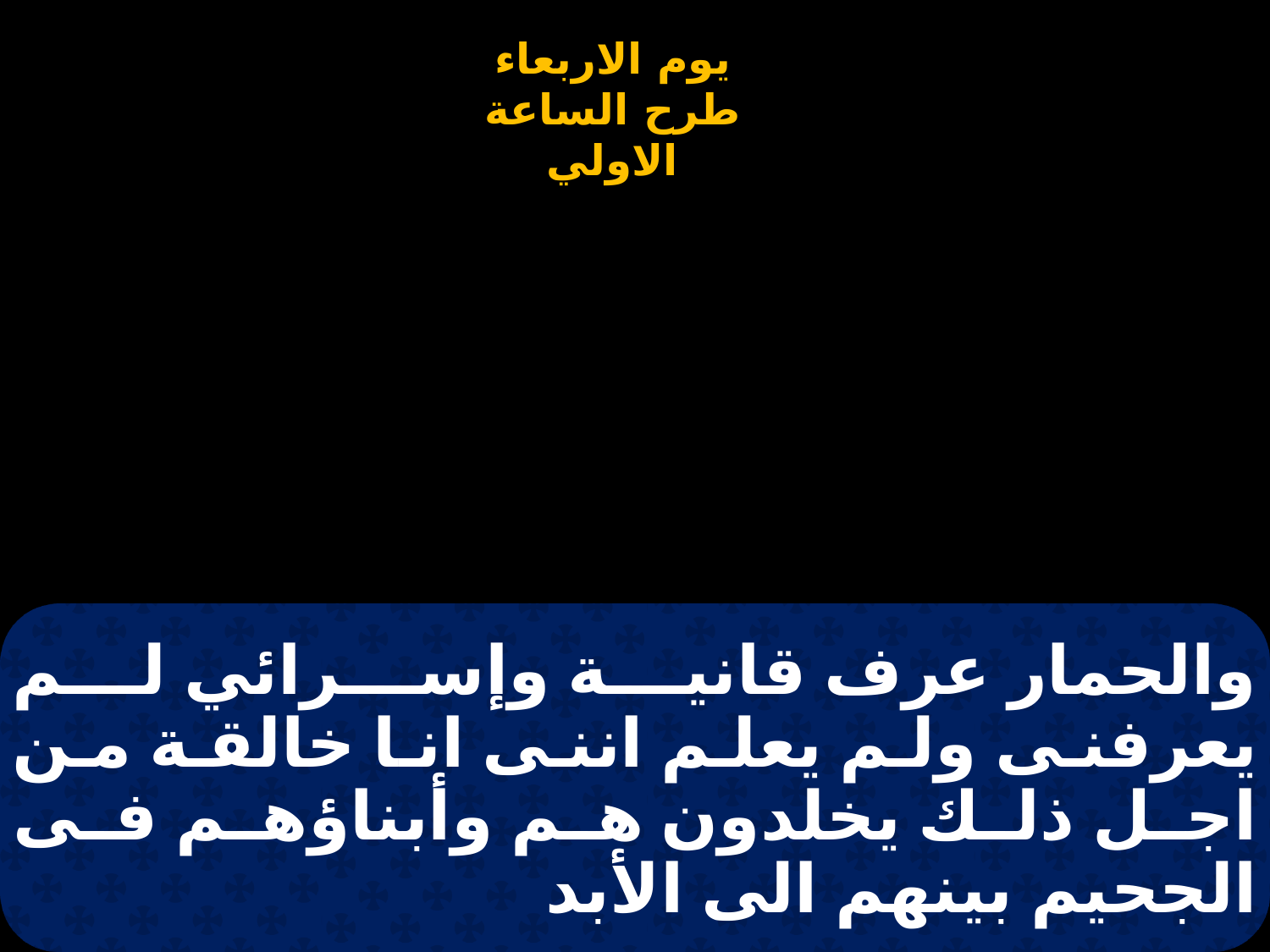

# والحمار عرف قانية وإسرائي لم يعرفنى ولم يعلم اننى انا خالقة من اجل ذلك يخلدون هم وأبناؤهم فى الجحيم بينهم الى الأبد